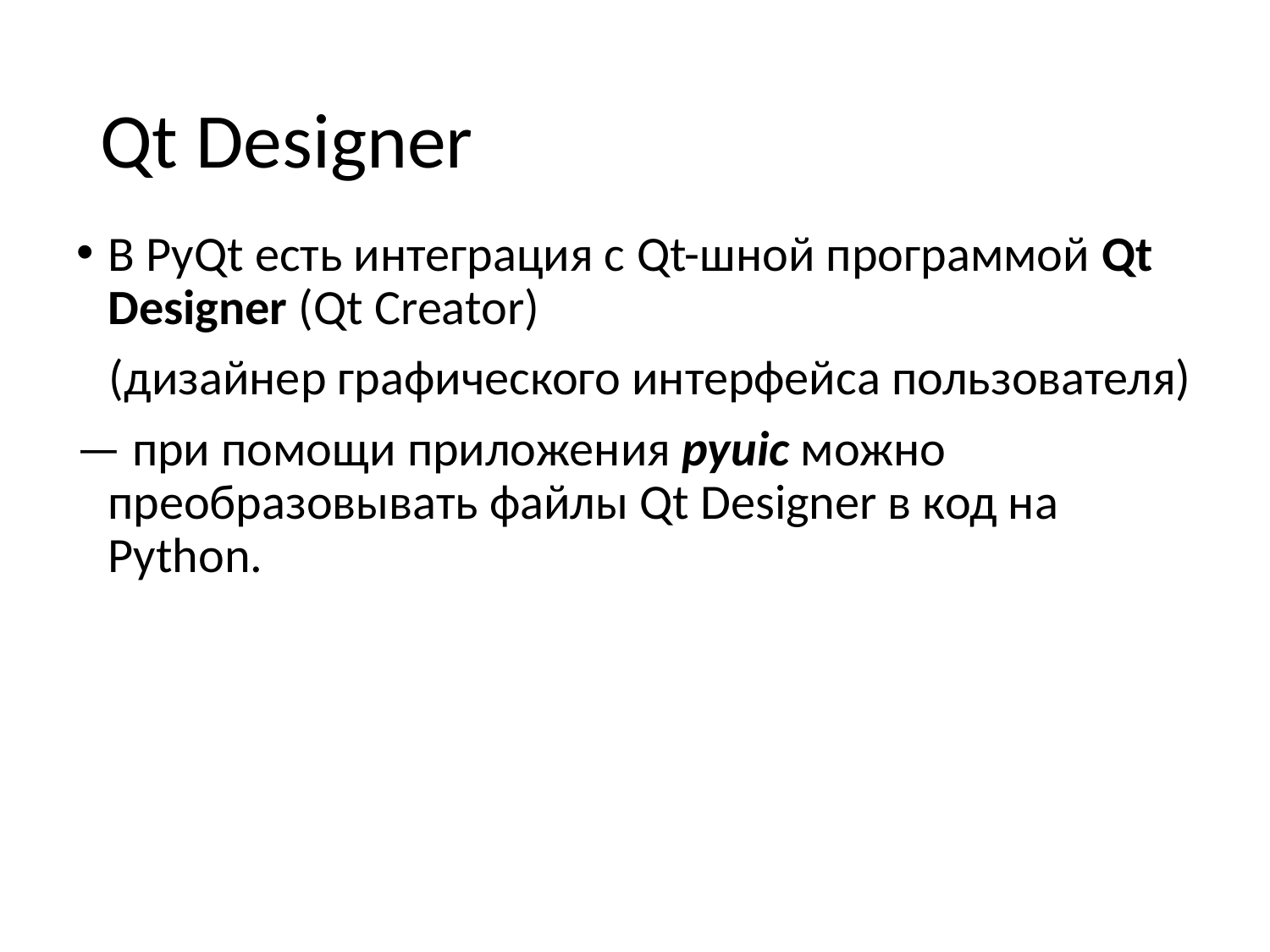

# Qt Designer
В PyQt есть интеграция с Qt-шной программой Qt Designer (Qt Creator)
(дизайнер графического интерфейса пользователя)
— при помощи приложения pyuic можно преобразовывать файлы Qt Designer в код на Python.